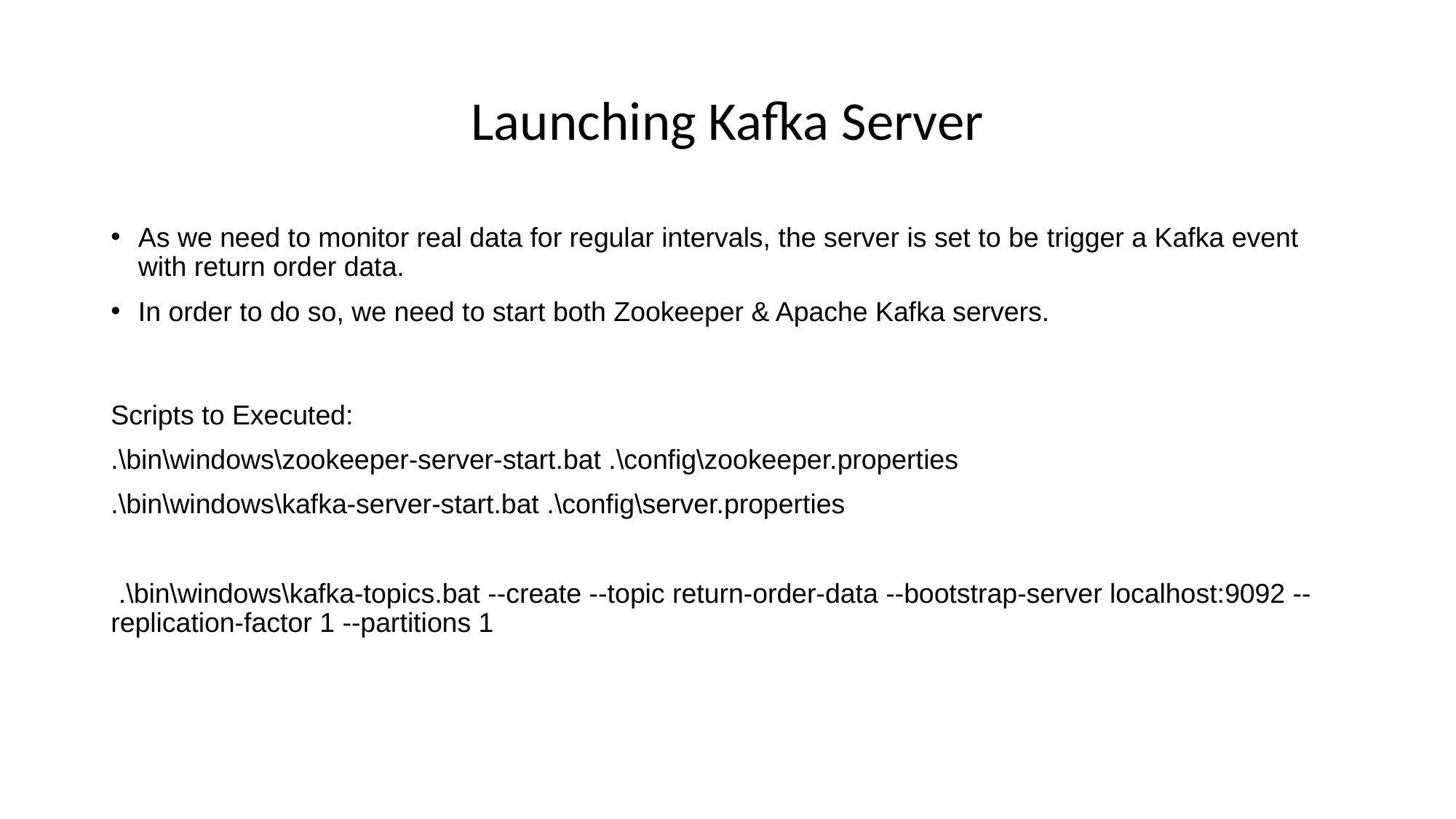

# Launching Kafka Server
As we need to monitor real data for regular intervals, the server is set to be trigger a Kafka event with return order data.
In order to do so, we need to start both Zookeeper & Apache Kafka servers.
Scripts to Executed:
.\bin\windows\zookeeper-server-start.bat .\config\zookeeper.properties
.\bin\windows\kafka-server-start.bat .\config\server.properties

 .\bin\windows\kafka-topics.bat --create --topic return-order-data --bootstrap-server localhost:9092 --replication-factor 1 --partitions 1